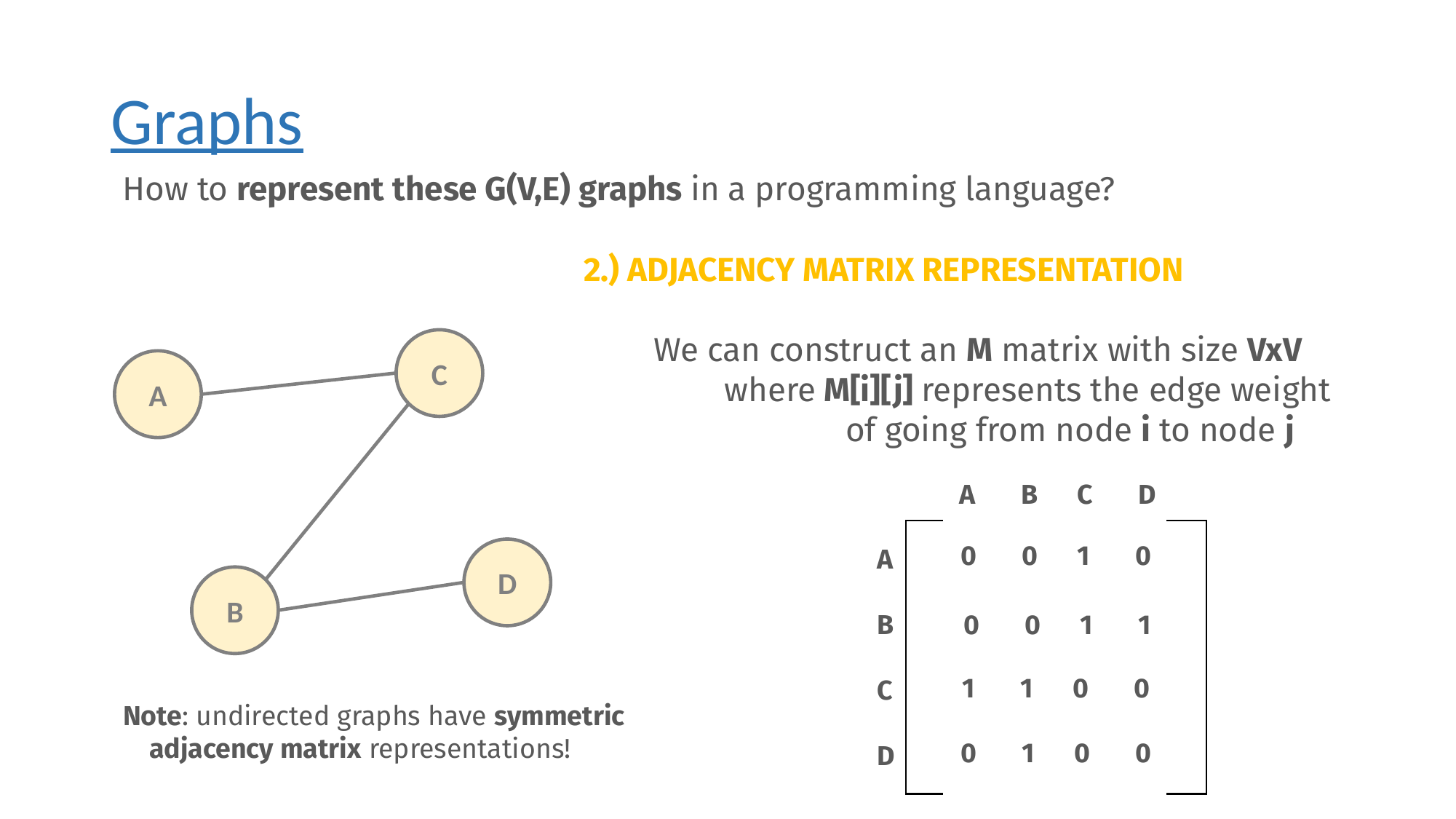

# Graphs
How to represent these G(V,E) graphs in a programming language?
2.) ADJACENCY MATRIX REPRESENTATION

        We can construct an M matrix with size VxV
                  where M[i][j] represents the edge weight
		     of going from node i to node j
C
A
A       B      C       D

0       0      1       0
A

B

C

D
D
B
0       0      1       1
1       1      0       0
Note: undirected graphs have symmetric
    adjacency matrix representations!
0       1      0       0